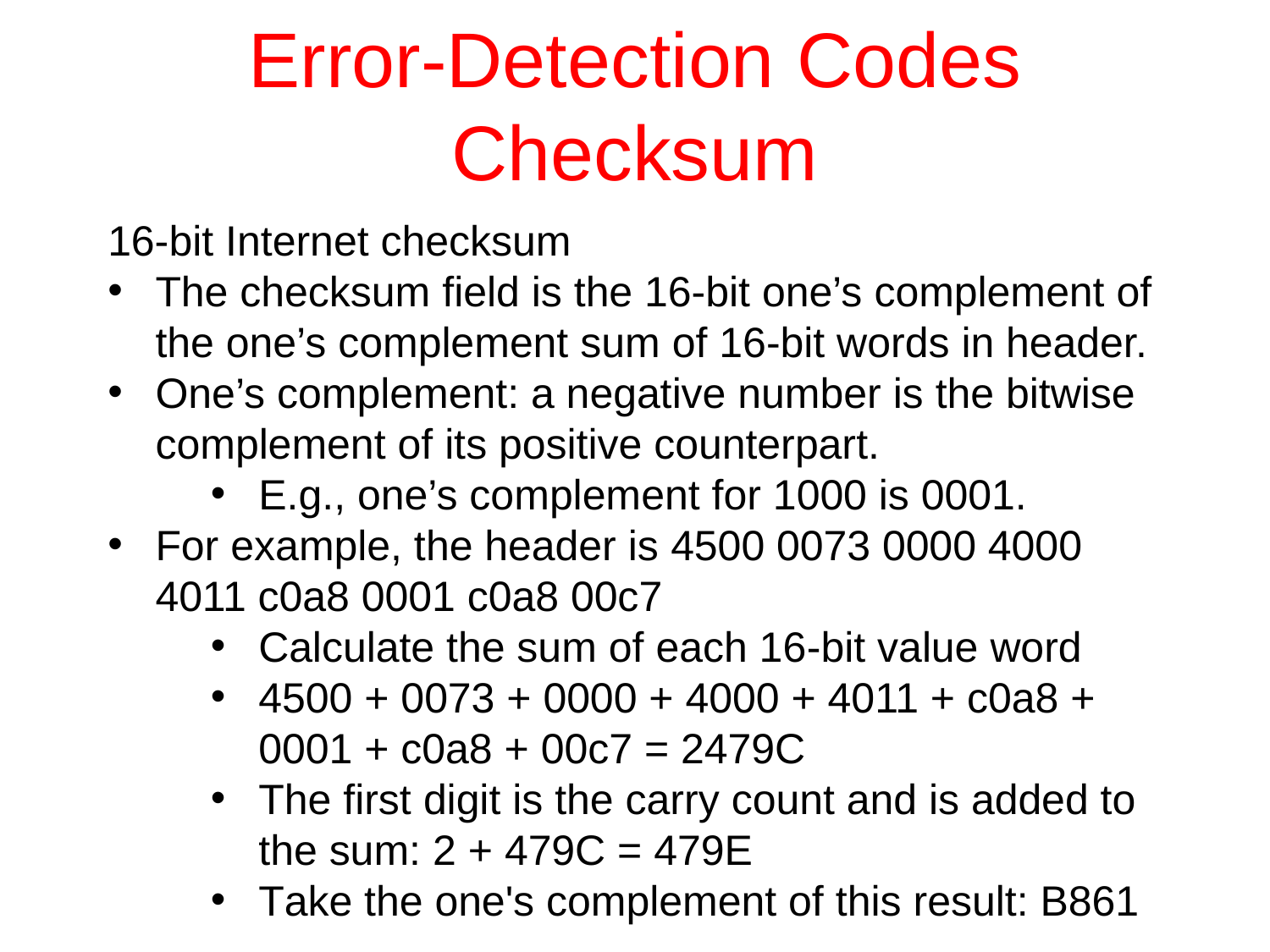

# Error-Detection Codes Checksum
16-bit Internet checksum
The checksum field is the 16-bit one’s complement of the one’s complement sum of 16-bit words in header.
One’s complement: a negative number is the bitwise complement of its positive counterpart.
E.g., one’s complement for 1000 is 0001.
For example, the header is 4500 0073 0000 4000 4011 c0a8 0001 c0a8 00c7
Calculate the sum of each 16-bit value word
4500 + 0073 + 0000 + 4000 + 4011 + c0a8 + 0001 + c0a8 + 00c7 = 2479C
The first digit is the carry count and is added to the sum: 2 + 479C = 479E
Take the one's complement of this result: B861